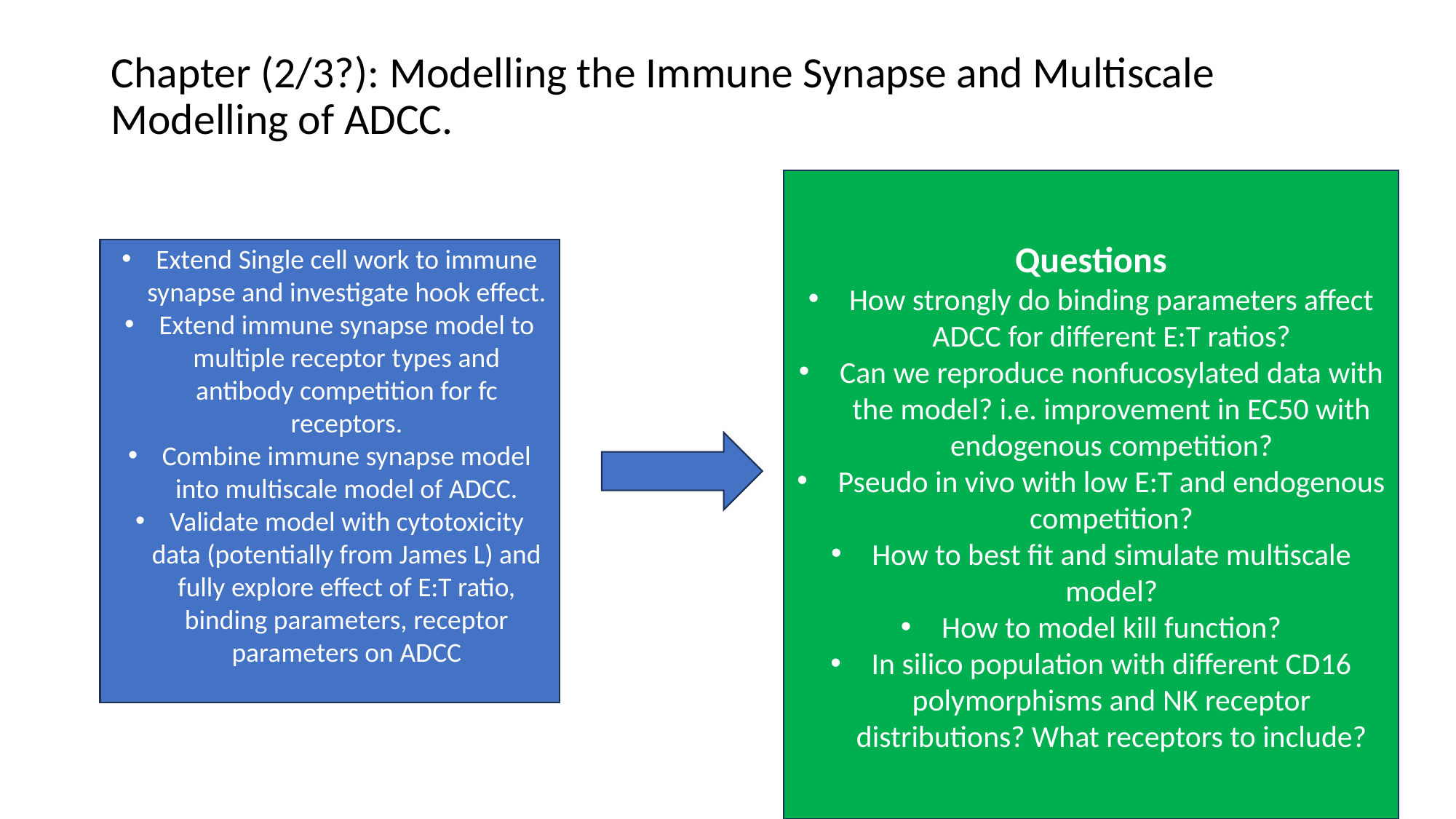

# Chapter (2/3?): Modelling the Immune Synapse and Multiscale Modelling of ADCC.
Questions
How strongly do binding parameters affect ADCC for different E:T ratios?
Can we reproduce nonfucosylated data with the model? i.e. improvement in EC50 with endogenous competition?
Pseudo in vivo with low E:T and endogenous competition?
How to best fit and simulate multiscale model?
How to model kill function?
In silico population with different CD16 polymorphisms and NK receptor distributions? What receptors to include?
Extend Single cell work to immune synapse and investigate hook effect.
Extend immune synapse model to multiple receptor types and antibody competition for fc receptors.
Combine immune synapse model into multiscale model of ADCC.
Validate model with cytotoxicity data (potentially from James L) and fully explore effect of E:T ratio, binding parameters, receptor parameters on ADCC